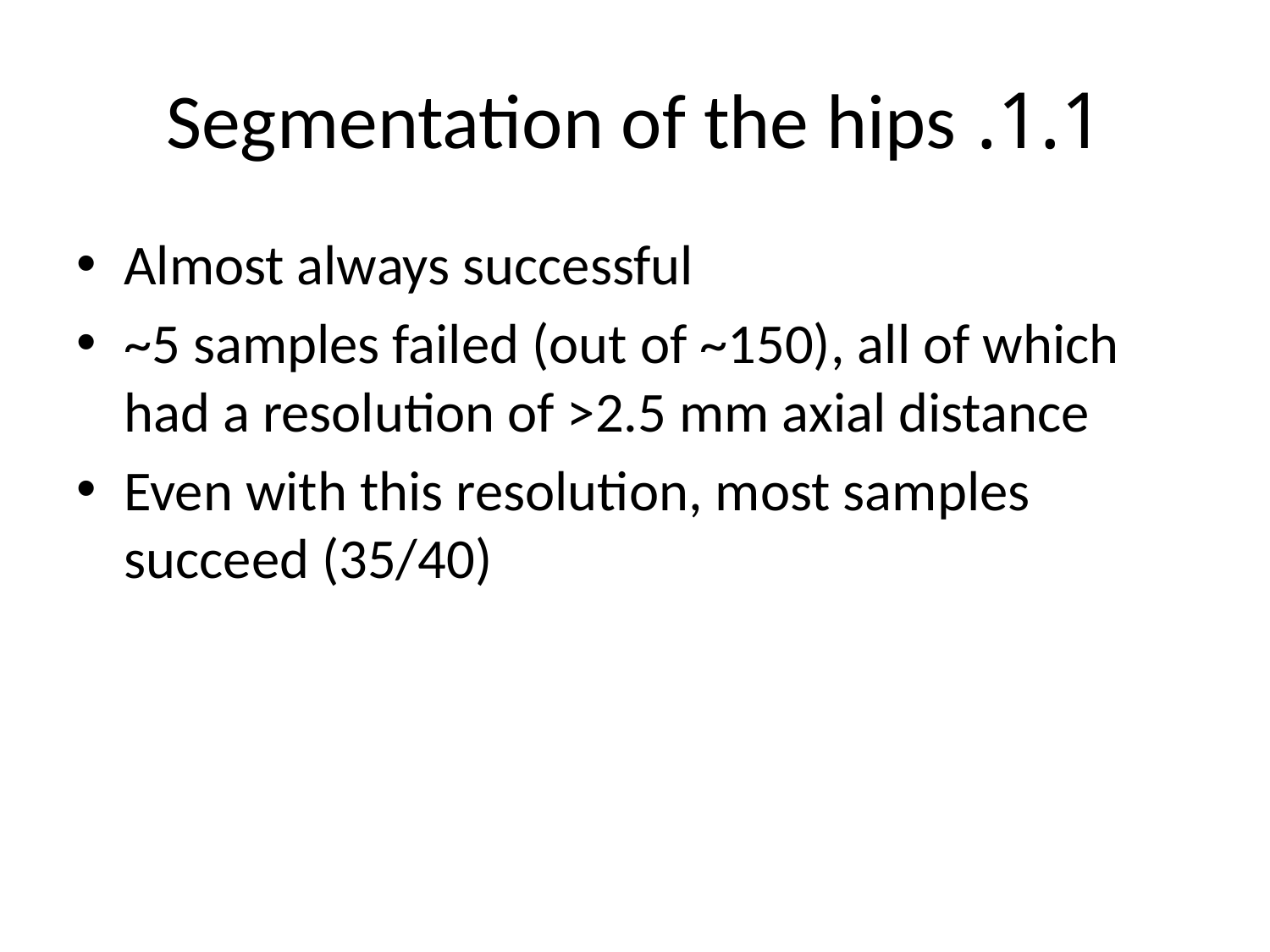

# 1.1. Segmentation of the hips
Almost always successful
~5 samples failed (out of ~150), all of which had a resolution of >2.5 mm axial distance
Even with this resolution, most samples succeed (35/40)